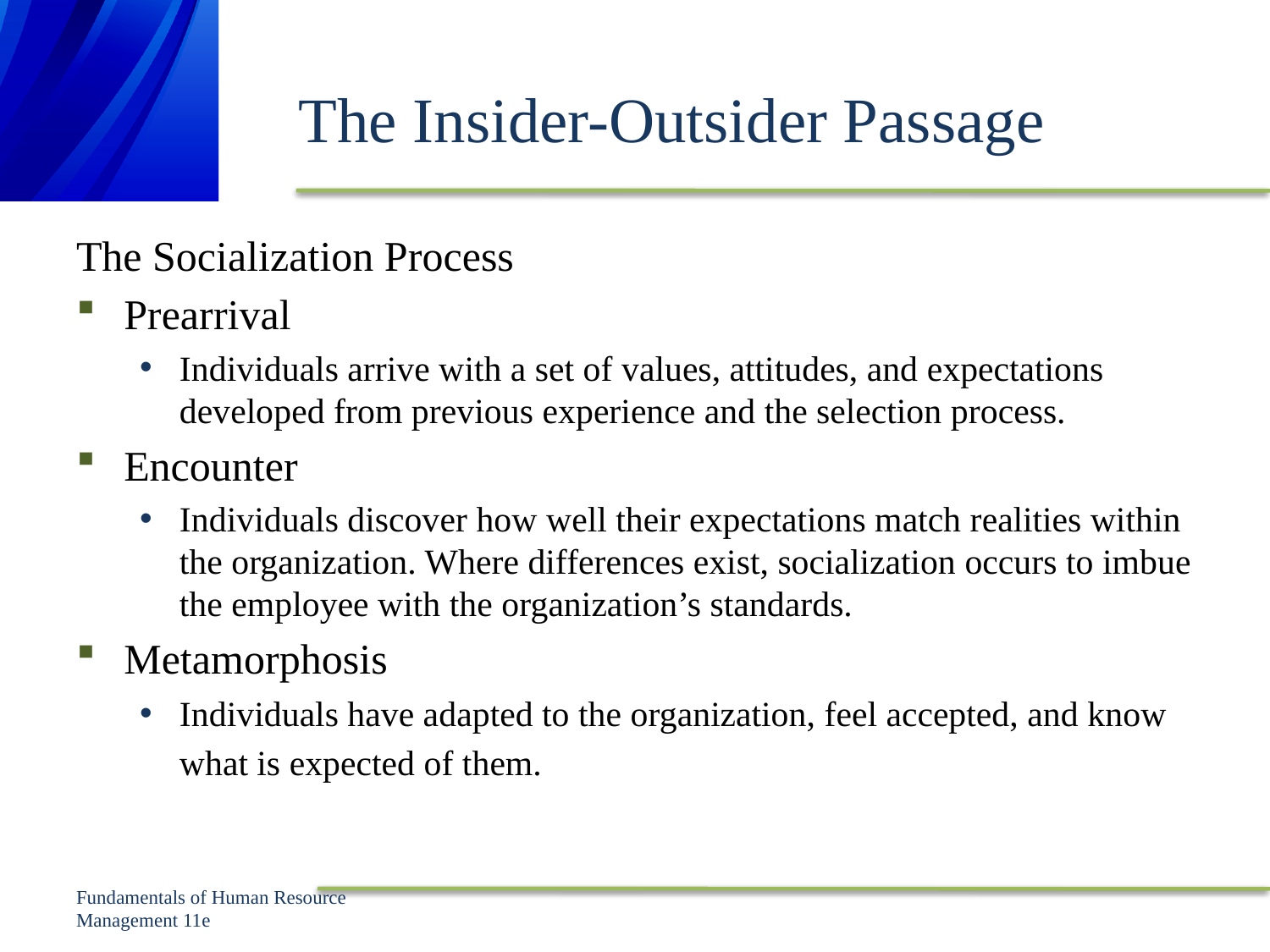

# The Insider-Outsider Passage
The Socialization Process
Prearrival
Individuals arrive with a set of values, attitudes, and expectations developed from previous experience and the selection process.
Encounter
Individuals discover how well their expectations match realities within the organization. Where differences exist, socialization occurs to imbue the employee with the organization’s standards.
Metamorphosis
Individuals have adapted to the organization, feel accepted, and know what is expected of them.

Fundamentals of Human Resource Management 11e